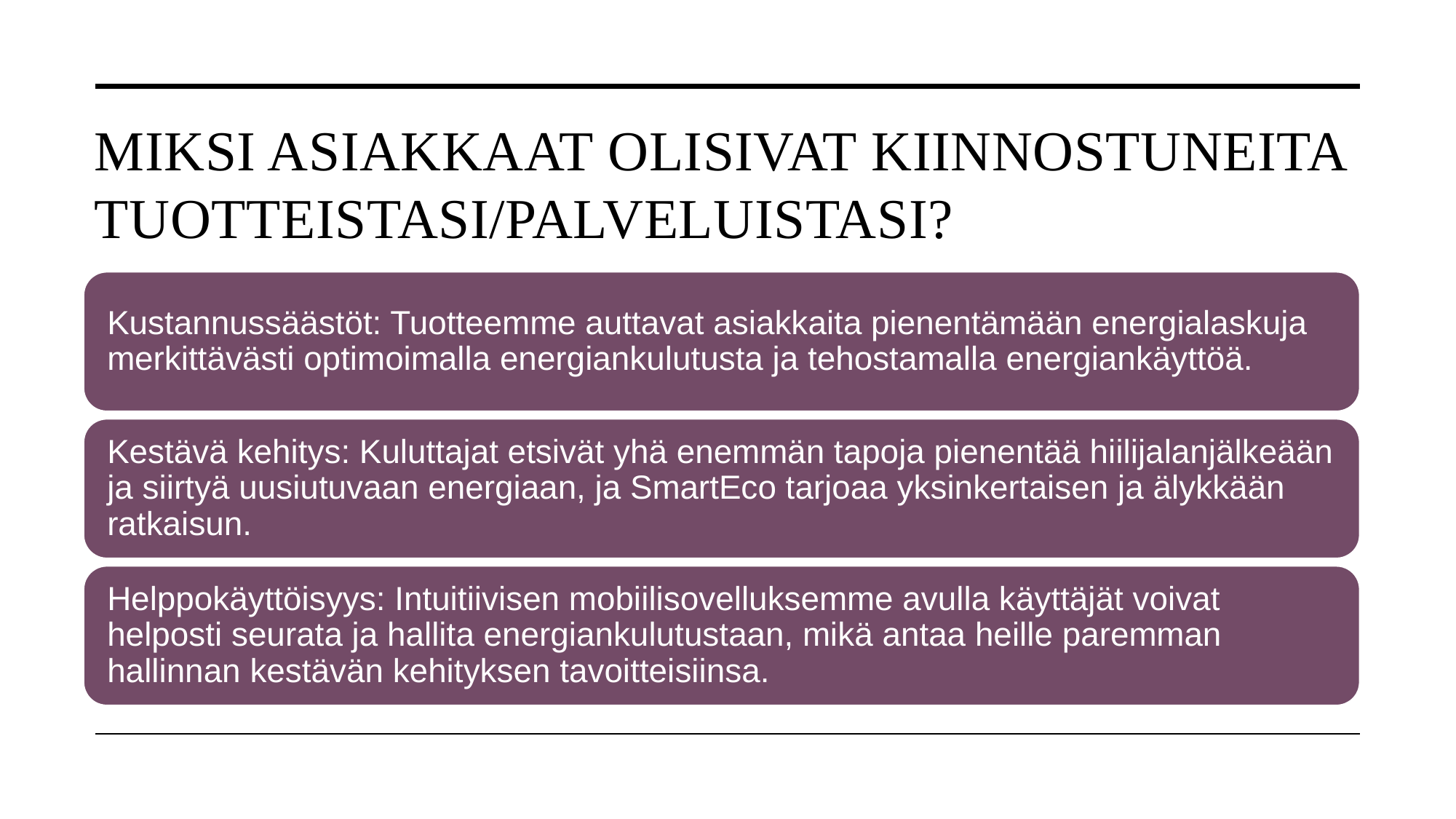

# Miksi asiakkaat olisivat kiinnostuneita tuotteistasi/palveluistasi?
Kustannussäästöt: Tuotteemme auttavat asiakkaita pienentämään energialaskuja merkittävästi optimoimalla energiankulutusta ja tehostamalla energiankäyttöä.
Kestävä kehitys: Kuluttajat etsivät yhä enemmän tapoja pienentää hiilijalanjälkeään ja siirtyä uusiutuvaan energiaan, ja SmartEco tarjoaa yksinkertaisen ja älykkään ratkaisun.
Helppokäyttöisyys: Intuitiivisen mobiilisovelluksemme avulla käyttäjät voivat helposti seurata ja hallita energiankulutustaan, mikä antaa heille paremman hallinnan kestävän kehityksen tavoitteisiinsa.